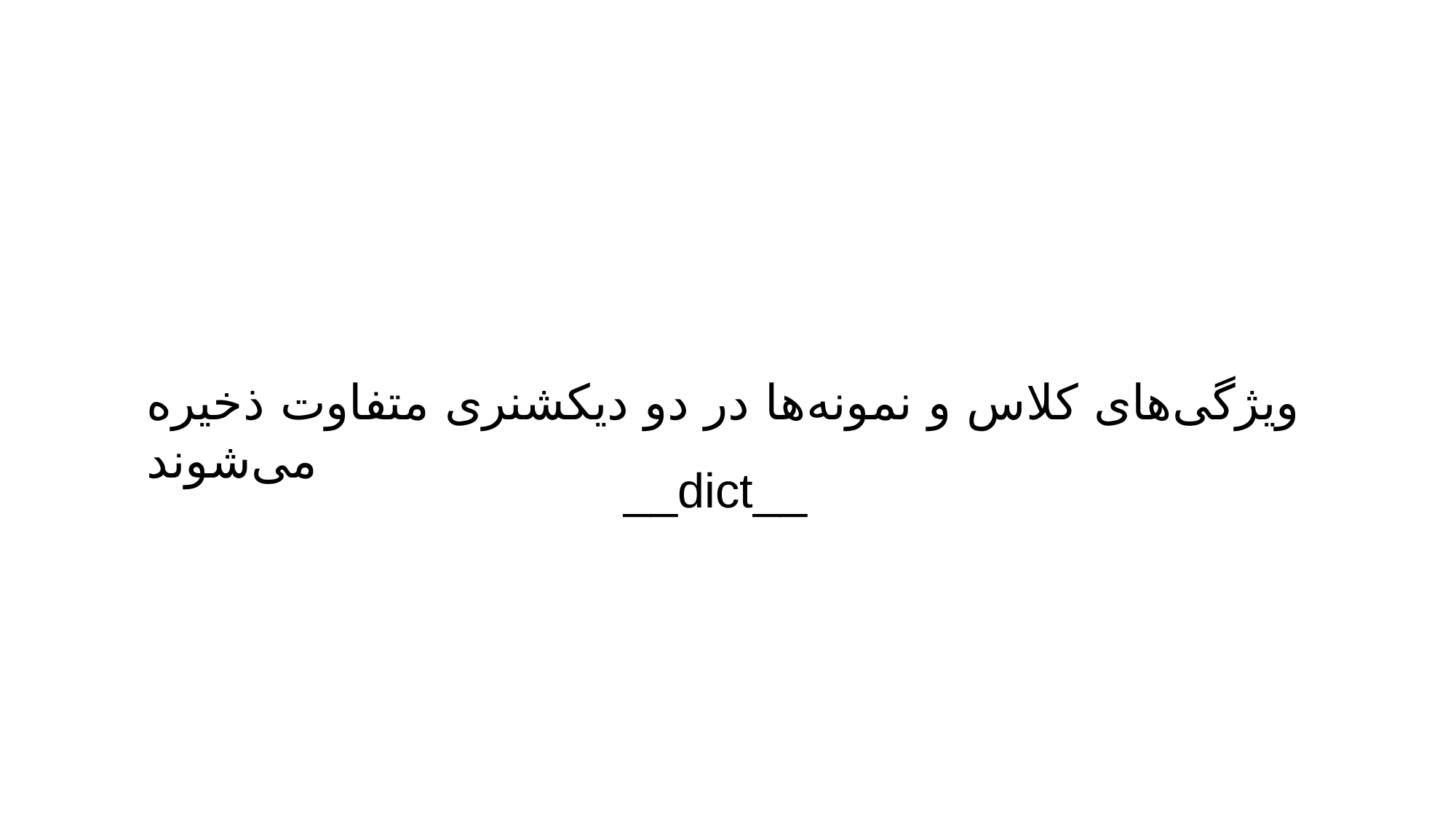

ویژگی‌های کلاس و نمونه‌ها در دو دیکشنری متفاوت ذخیره می‌شوند
__dict__